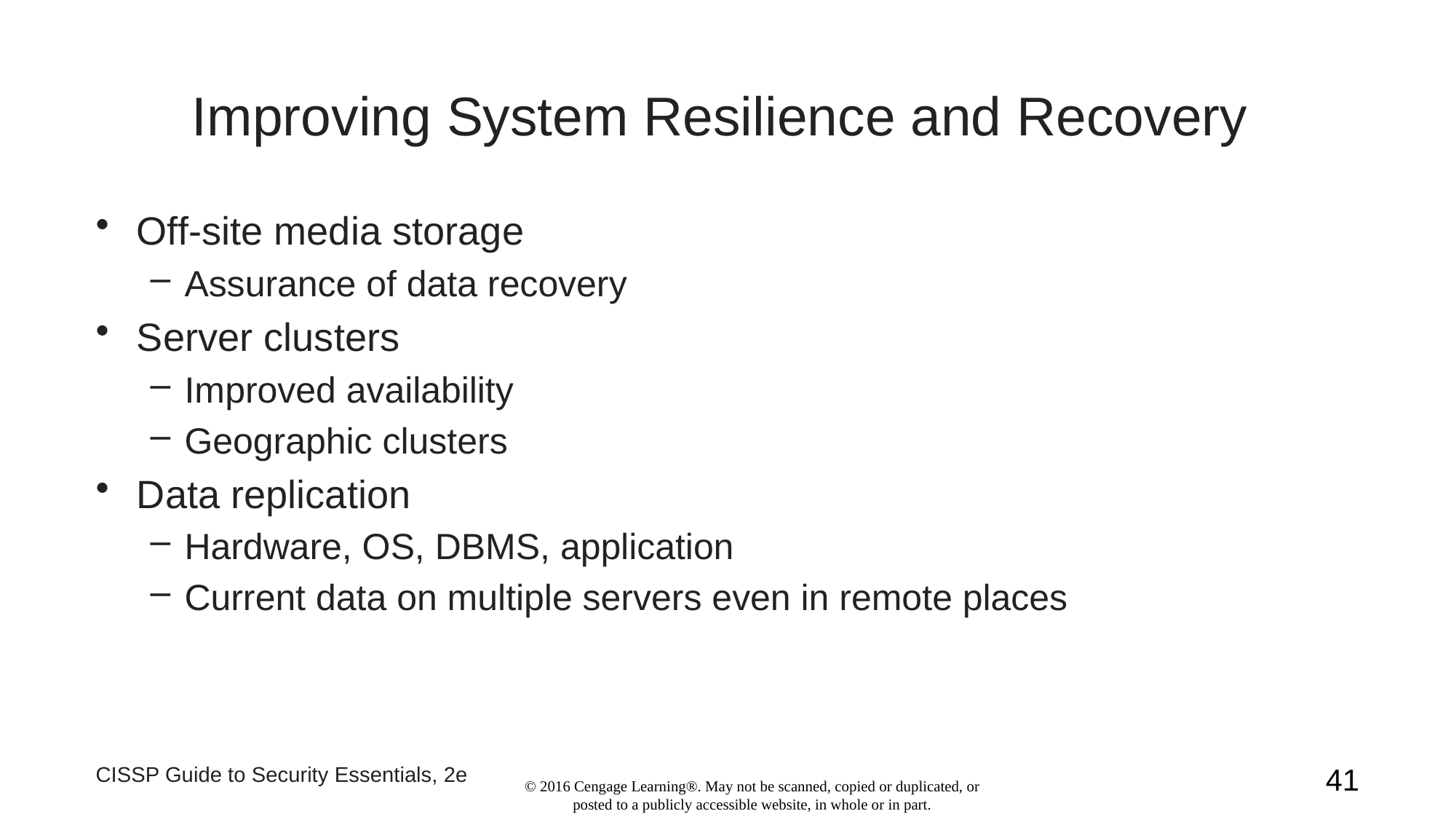

# Improving System Resilience and Recovery
Off-site media storage
Assurance of data recovery
Server clusters
Improved availability
Geographic clusters
Data replication
Hardware, OS, DBMS, application
Current data on multiple servers even in remote places
CISSP Guide to Security Essentials, 2e
41
© 2016 Cengage Learning®. May not be scanned, copied or duplicated, or posted to a publicly accessible website, in whole or in part.